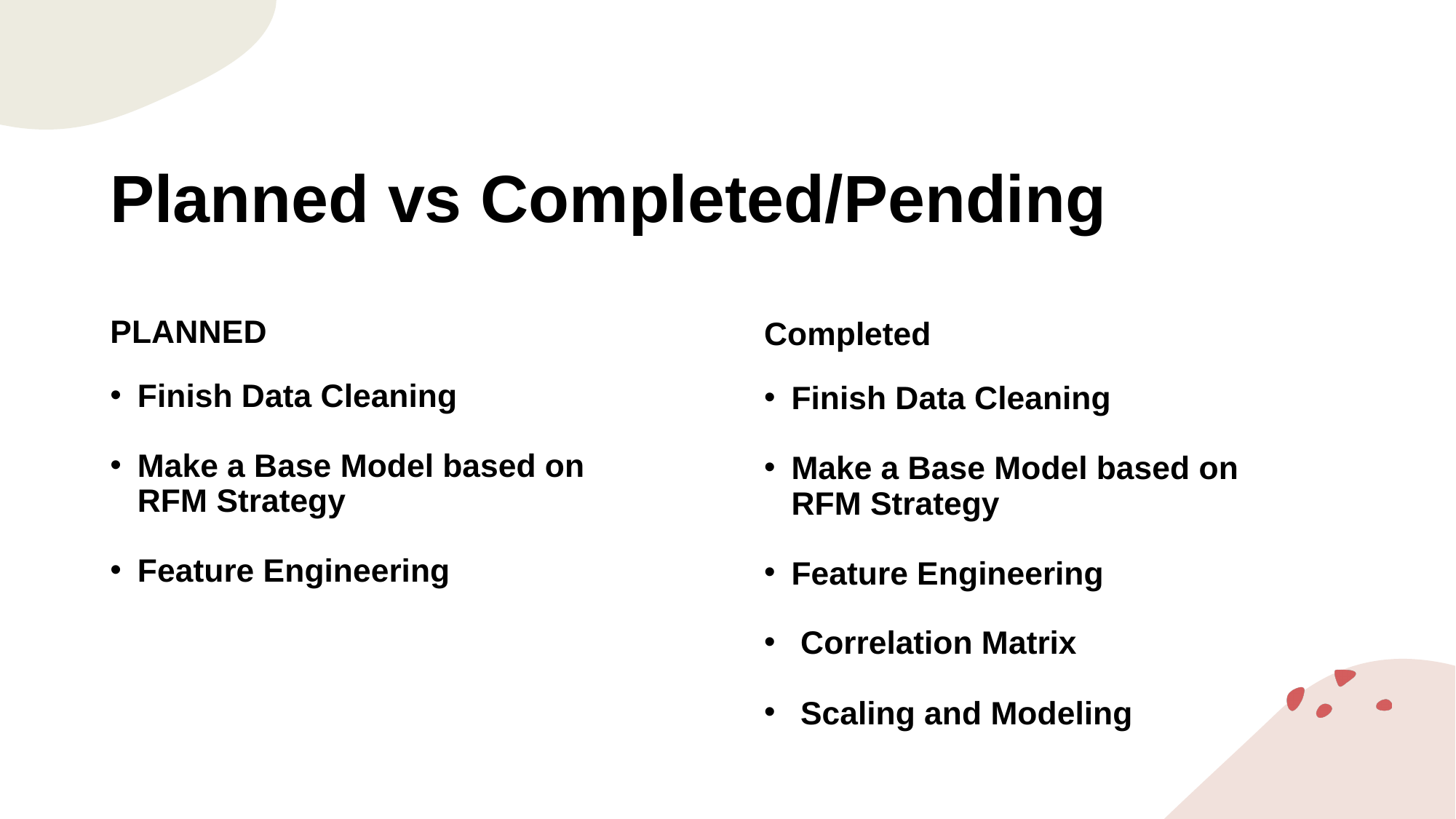

Planned vs Completed/Pending
PLANNED

Finish Data Cleaning

Make a Base Model based on RFM Strategy

Feature Engineering

Completed

Finish Data Cleaning

Make a Base Model based on RFM Strategy

Feature Engineering

Correlation Matrix

Scaling and Modeling